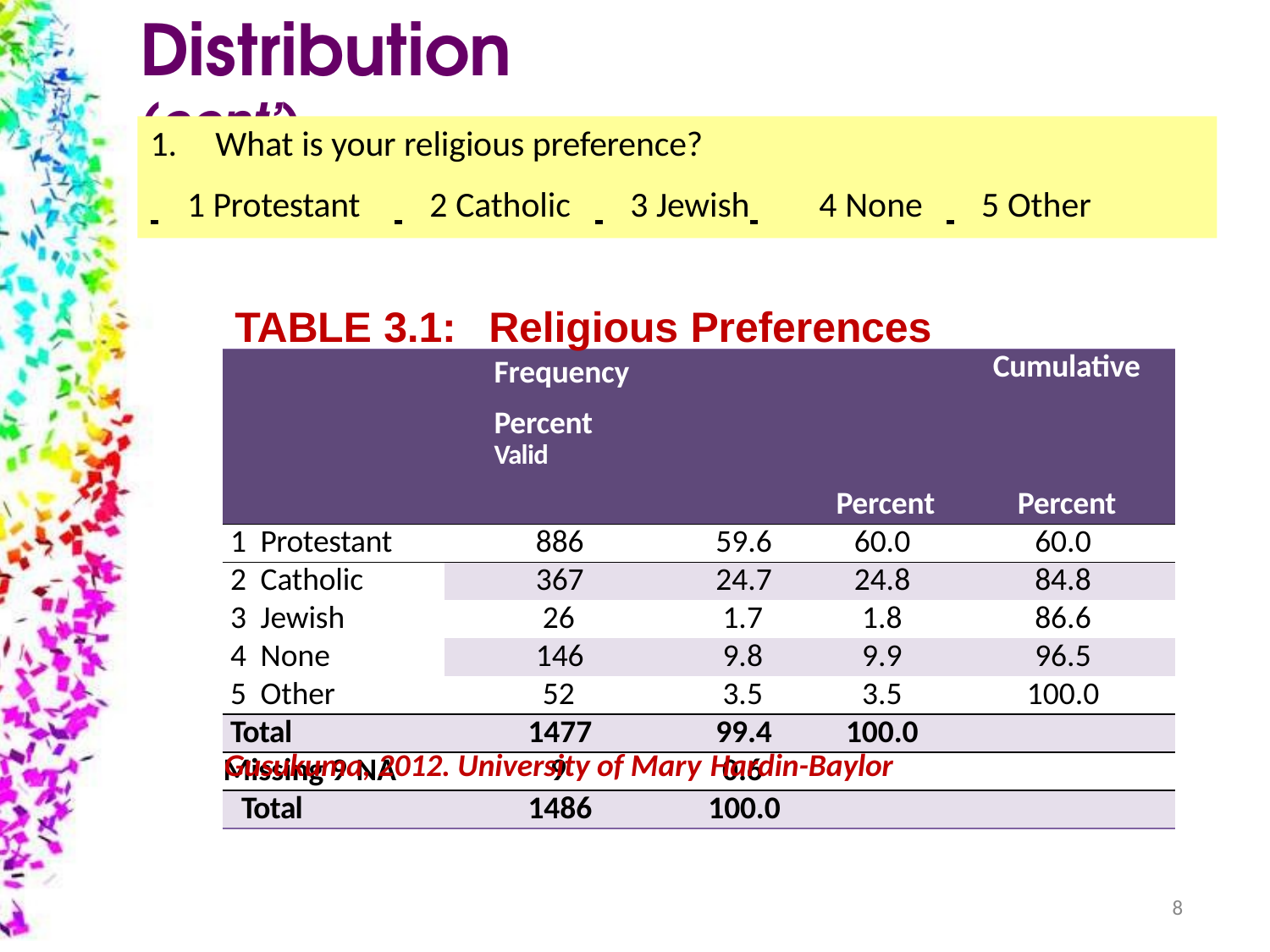

# Distribution (cont’)
1.	What is your religious preference?
 	1 Protestant	 	2 Catholic	 	3 Jewish 	4 None	 	5 Other

TABLE 3.1:	Religious Preferences

| Frequency Percent Valid |  |  |  | Cumulative |
| --- | --- | --- | --- | --- |
|  |  |  | Percent | Percent |
| 1 Protestant | 886 | 59.6 | 60.0 | 60.0 |
| 2 Catholic | 367 | 24.7 | 24.8 | 84.8 |
| 3 Jewish | 26 | 1.7 | 1.8 | 86.6 |
| 4 None | 146 | 9.8 | 9.9 | 96.5 |
| 5 Other | 52 | 3.5 | 3.5 | 100.0 |
| Total | 1477 | 99.4 | 100.0 |  |
| Missing 9 NA | 9 | 0.6 |  |  |
| Total | 1486 | 100.0 |  |  |
Gusukuma, 2012. University of Mary Hardin-Baylor
8